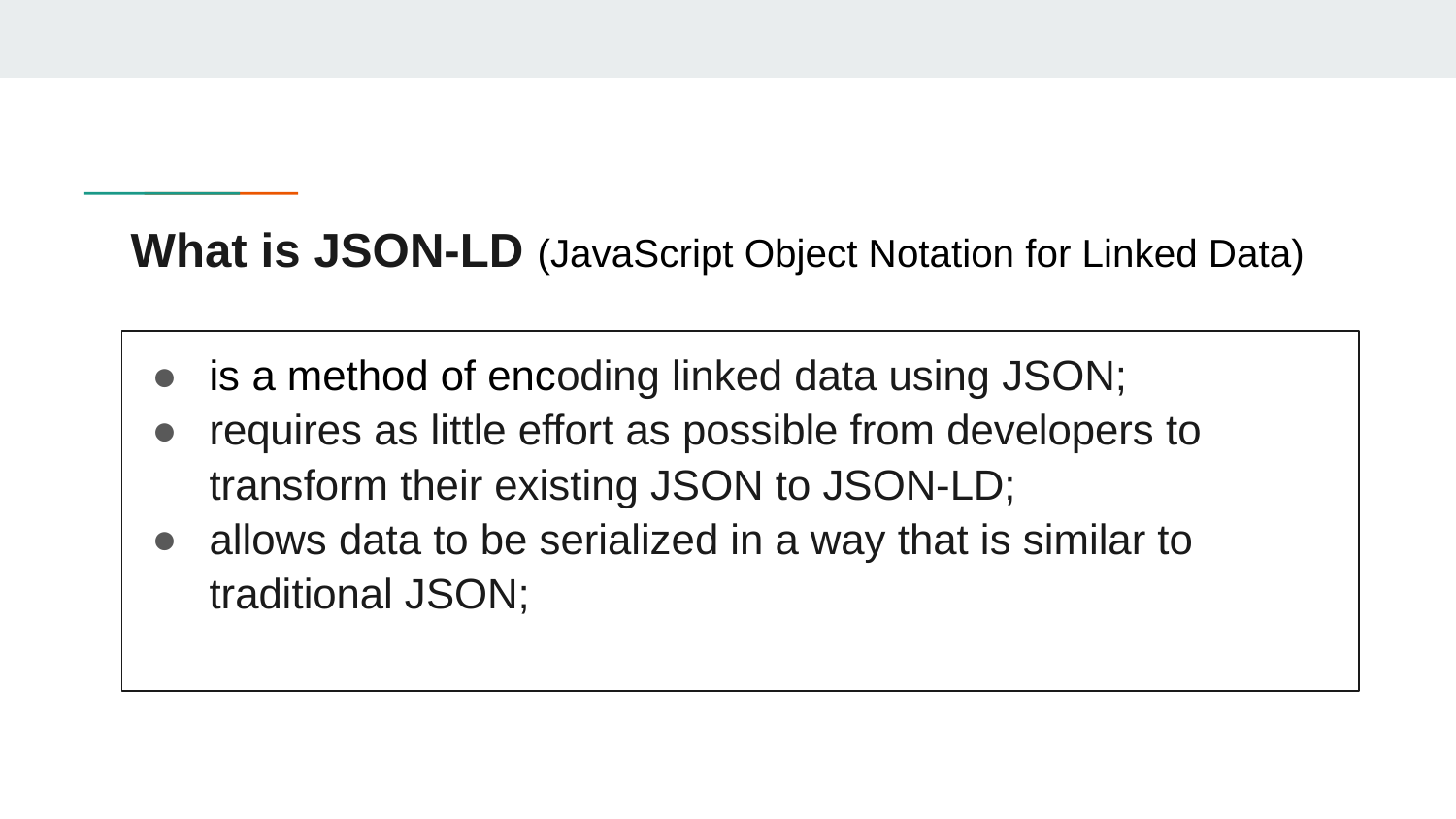

# What is JSON-LD (JavaScript Object Notation for Linked Data)
is a method of encoding linked data using JSON;
requires as little effort as possible from developers to transform their existing JSON to JSON-LD;
allows data to be serialized in a way that is similar to traditional JSON;